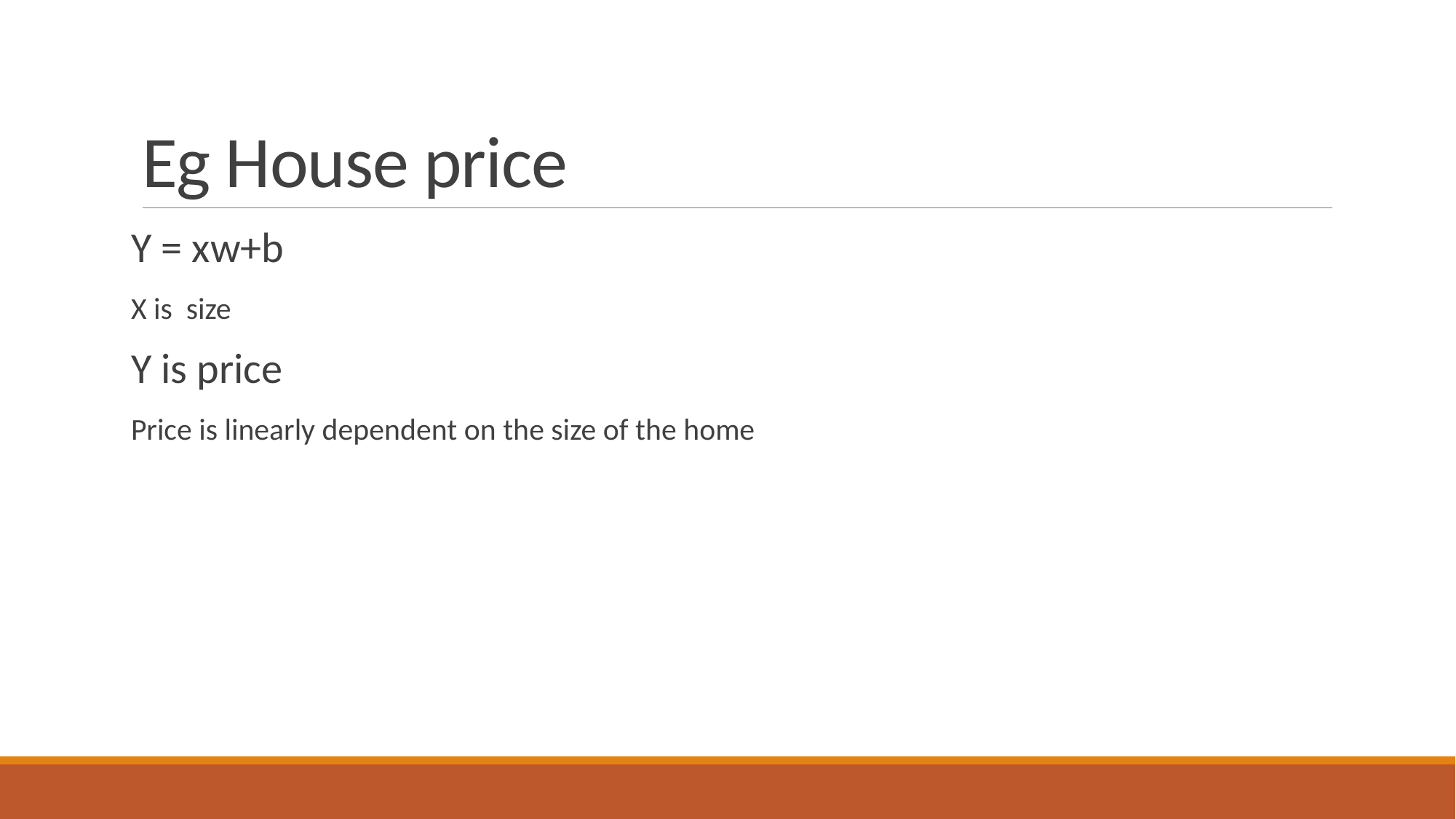

# Eg House price
Y = xw+b
X is  size
Y is price
Price is linearly dependent on the size of the home